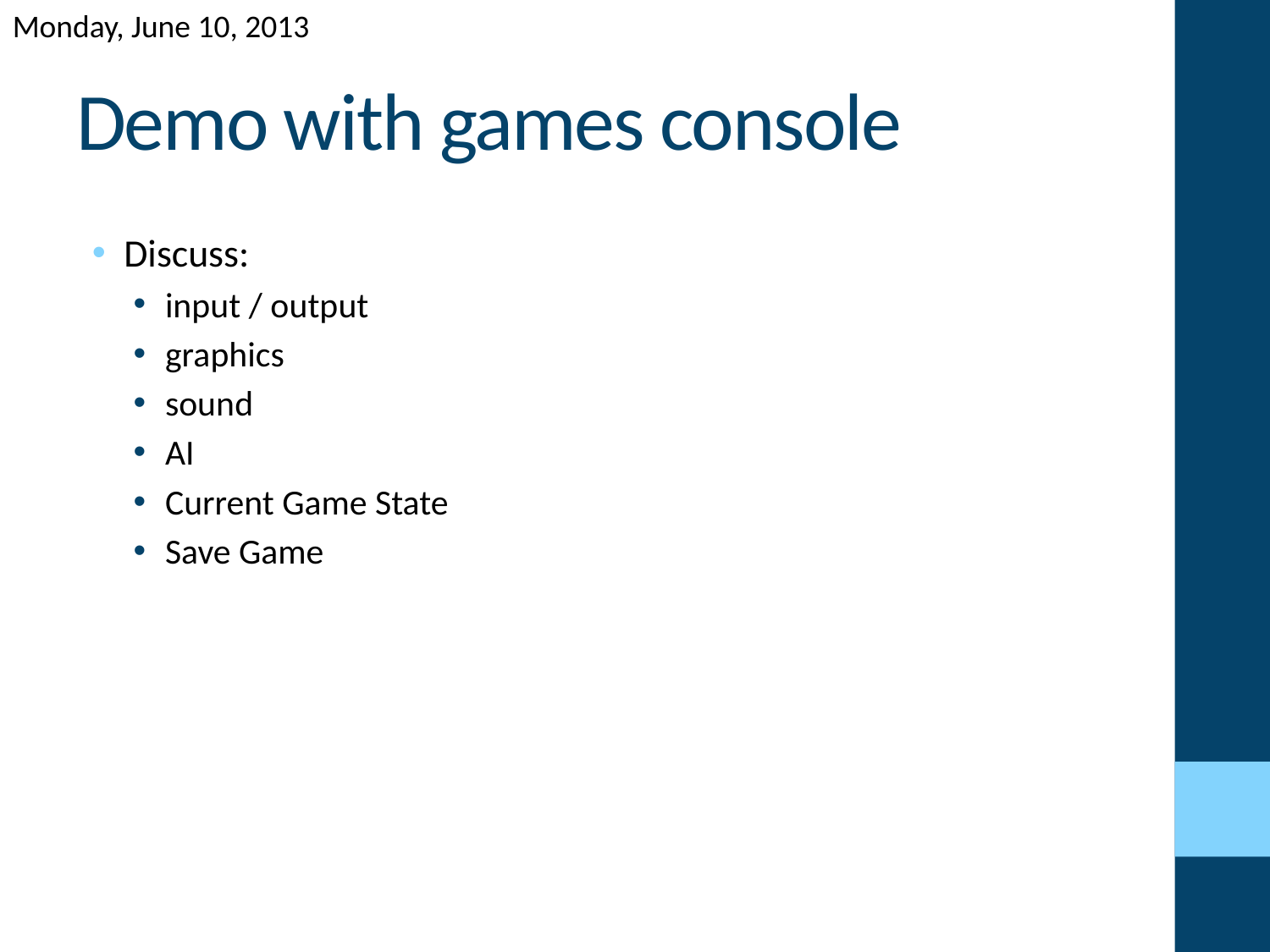

# Demo with games console
Discuss:
input / output
graphics
sound
AI
Current Game State
Save Game